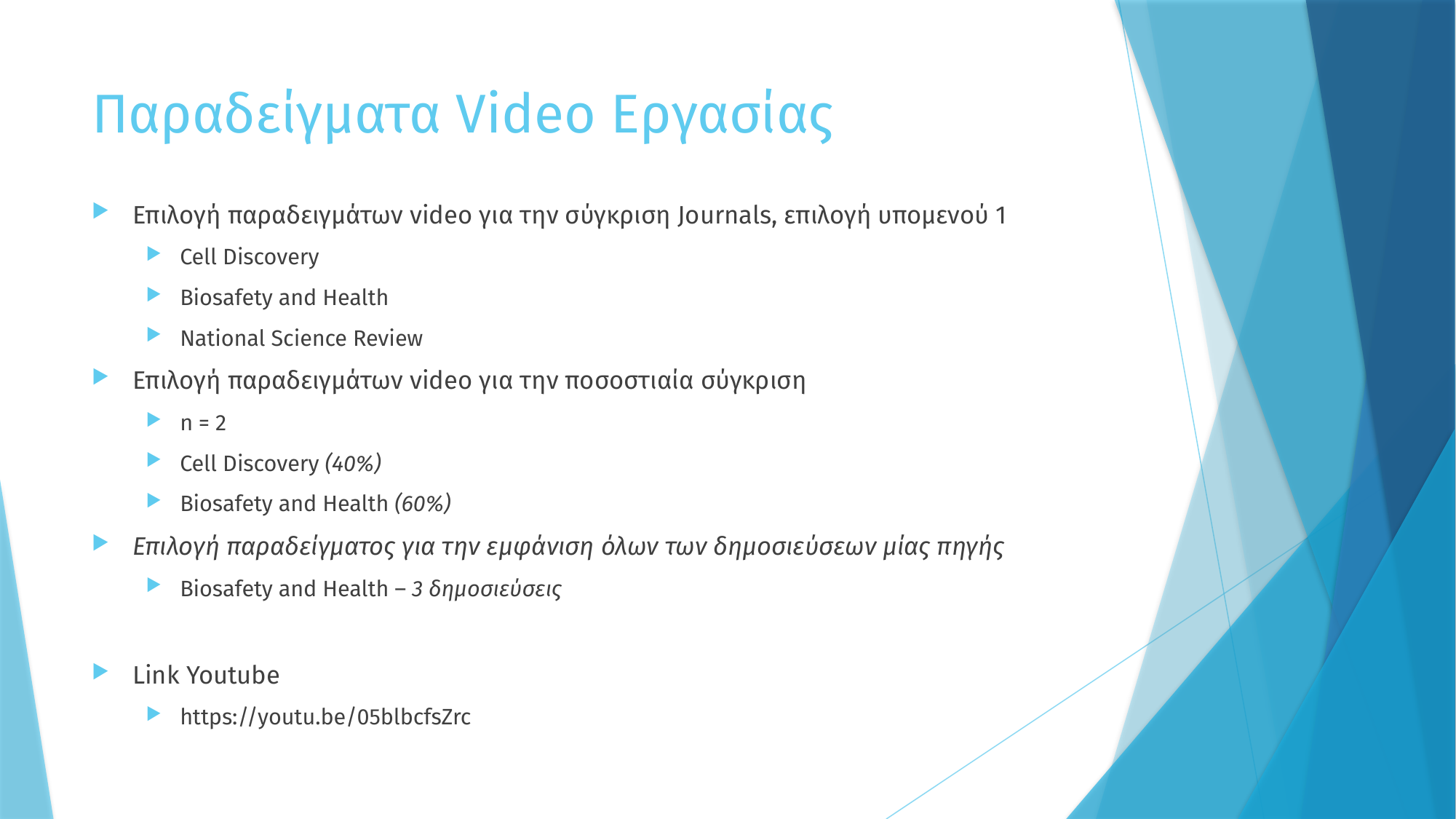

# Παραδείγματα Video Εργασίας
Επιλογή παραδειγμάτων video για την σύγκριση Journals, επιλογή υπομενού 1
Cell Discovery
Biosafety and Health
National Science Review
Επιλογή παραδειγμάτων video για την ποσοστιαία σύγκριση
n = 2
Cell Discovery (40%)
Biosafety and Health (60%)
Επιλογή παραδείγματος για την εμφάνιση όλων των δημοσιεύσεων μίας πηγής
Biosafety and Health – 3 δημοσιεύσεις

Link Youtube
https://youtu.be/05blbcfsZrc